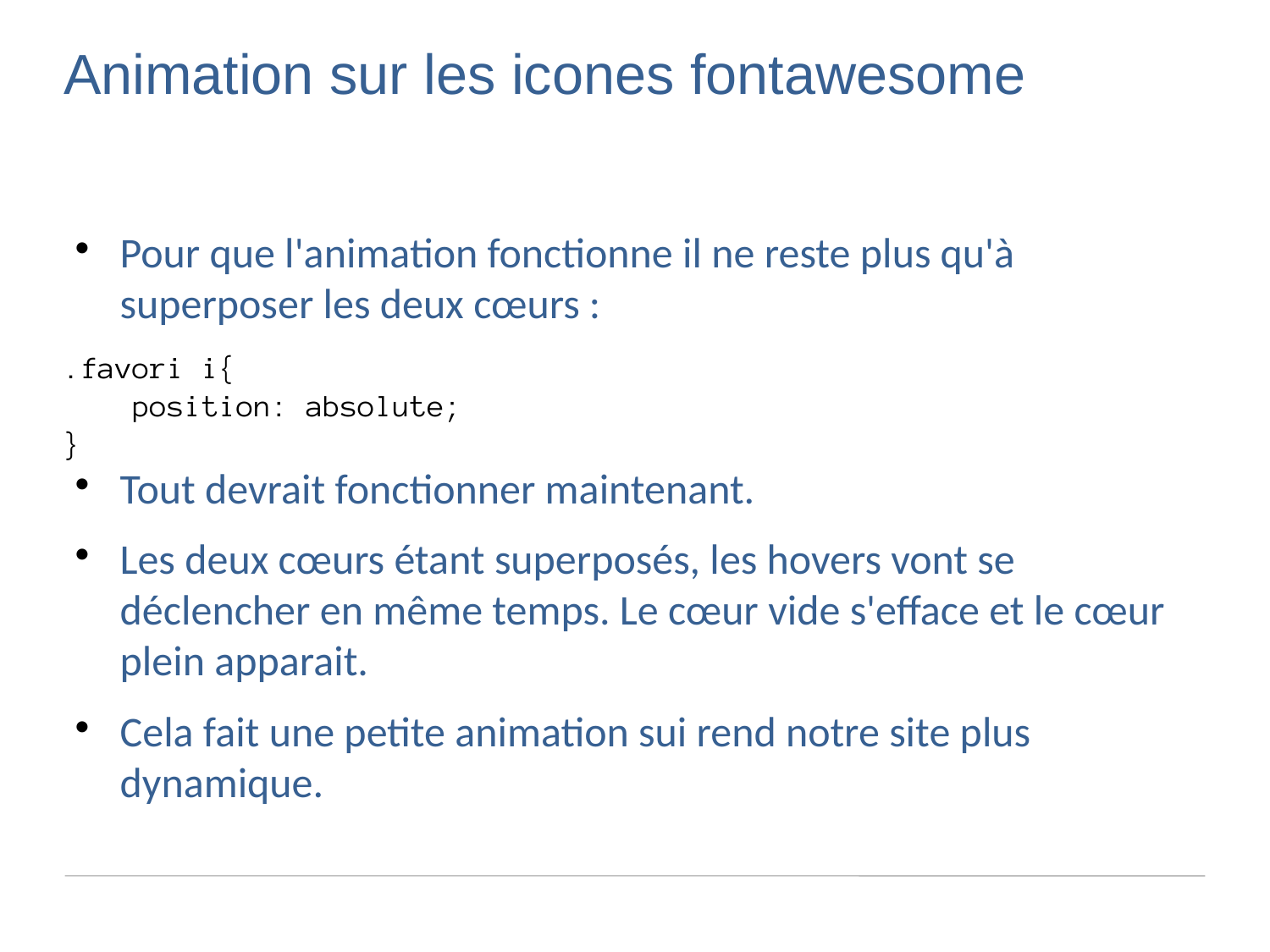

Animation sur les icones fontawesome
Pour que l'animation fonctionne il ne reste plus qu'à superposer les deux cœurs :
.favori i{
    position: absolute;
}
Tout devrait fonctionner maintenant.
Les deux cœurs étant superposés, les hovers vont se déclencher en même temps. Le cœur vide s'efface et le cœur plein apparait.
Cela fait une petite animation sui rend notre site plus dynamique.